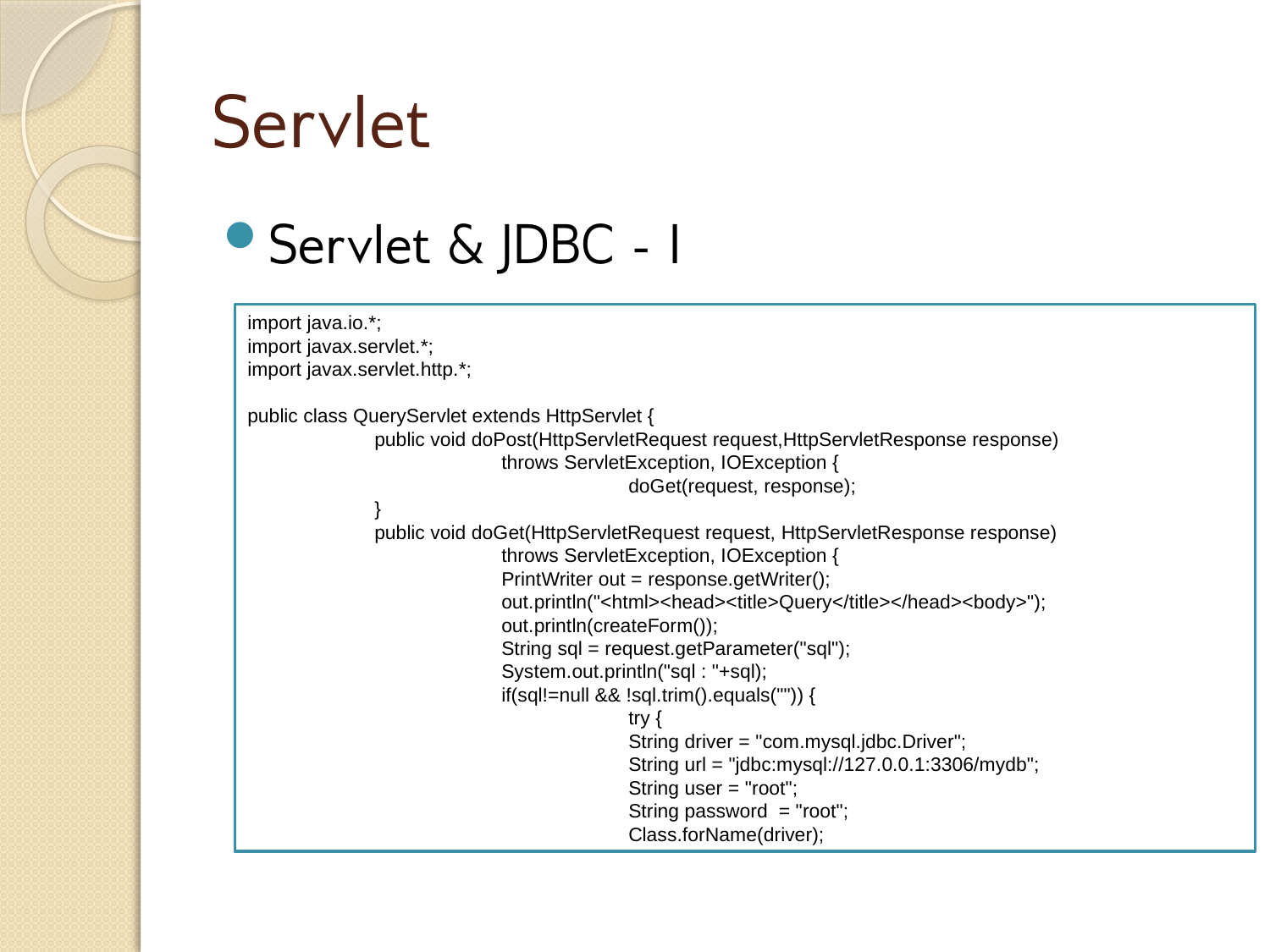

# Servlet
Servlet & JDBC - I

import java.io.*;
import javax.servlet.*;
import javax.servlet.http.*;

public class QueryServlet extends HttpServlet {
	public void doPost(HttpServletRequest request,HttpServletResponse response)
		throws ServletException, IOException {
			doGet(request, response);
	}
	public void doGet(HttpServletRequest request, HttpServletResponse response)
		throws ServletException, IOException {
		PrintWriter out = response.getWriter();
		out.println("<html><head><title>Query</title></head><body>");
		out.println(createForm());
		String sql = request.getParameter("sql");
		System.out.println("sql : "+sql);
		if(sql!=null && !sql.trim().equals("")) {
			try {
			String driver = "com.mysql.jdbc.Driver";
			String url = "jdbc:mysql://127.0.0.1:3306/mydb";
			String user = "root";
			String password  = "root";
			Class.forName(driver);